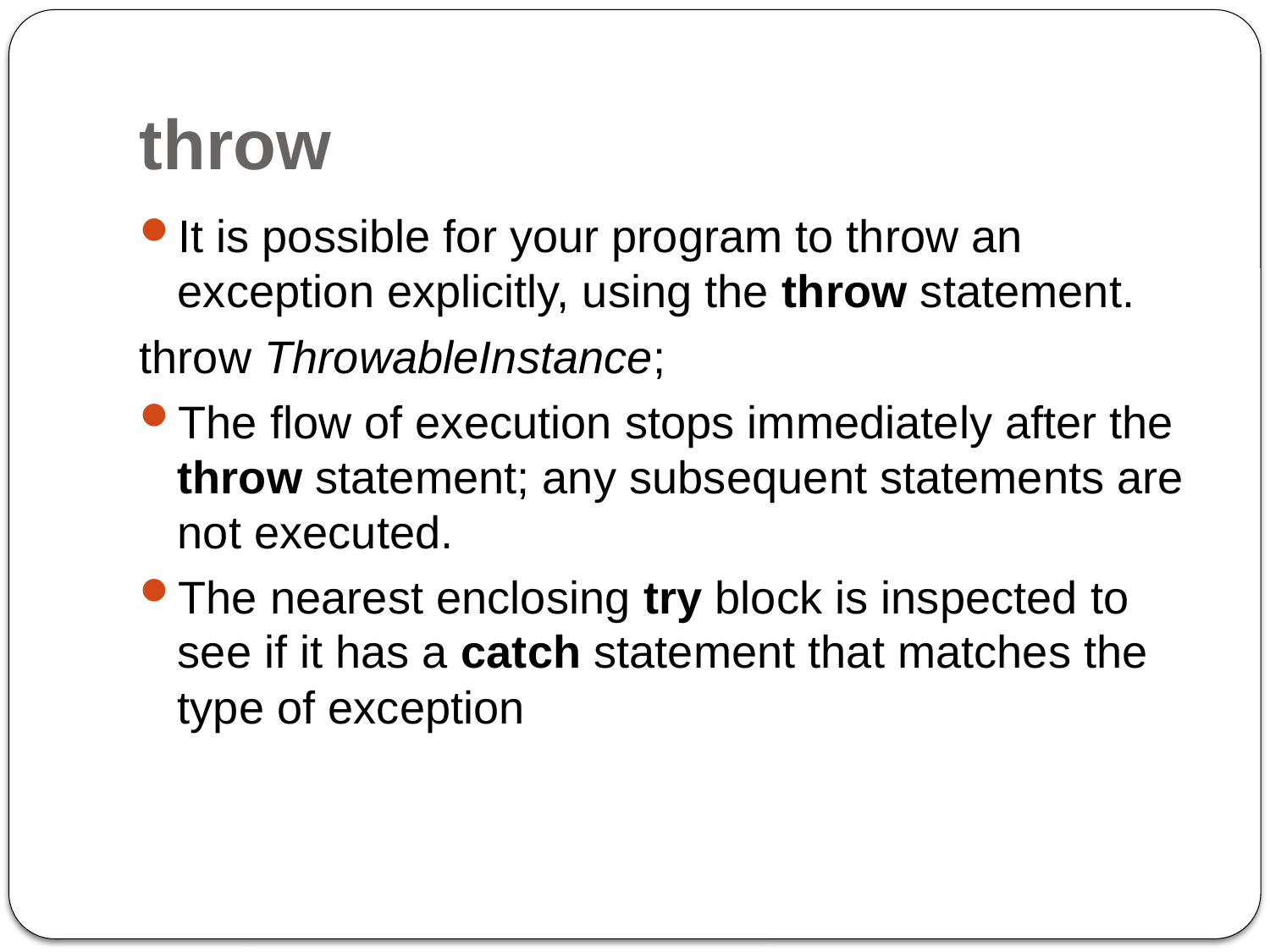

# throw
It is possible for your program to throw an exception explicitly, using the throw statement.
throw ThrowableInstance;
The flow of execution stops immediately after the throw statement; any subsequent statements are not executed.
The nearest enclosing try block is inspected to see if it has a catch statement that matches the type of exception